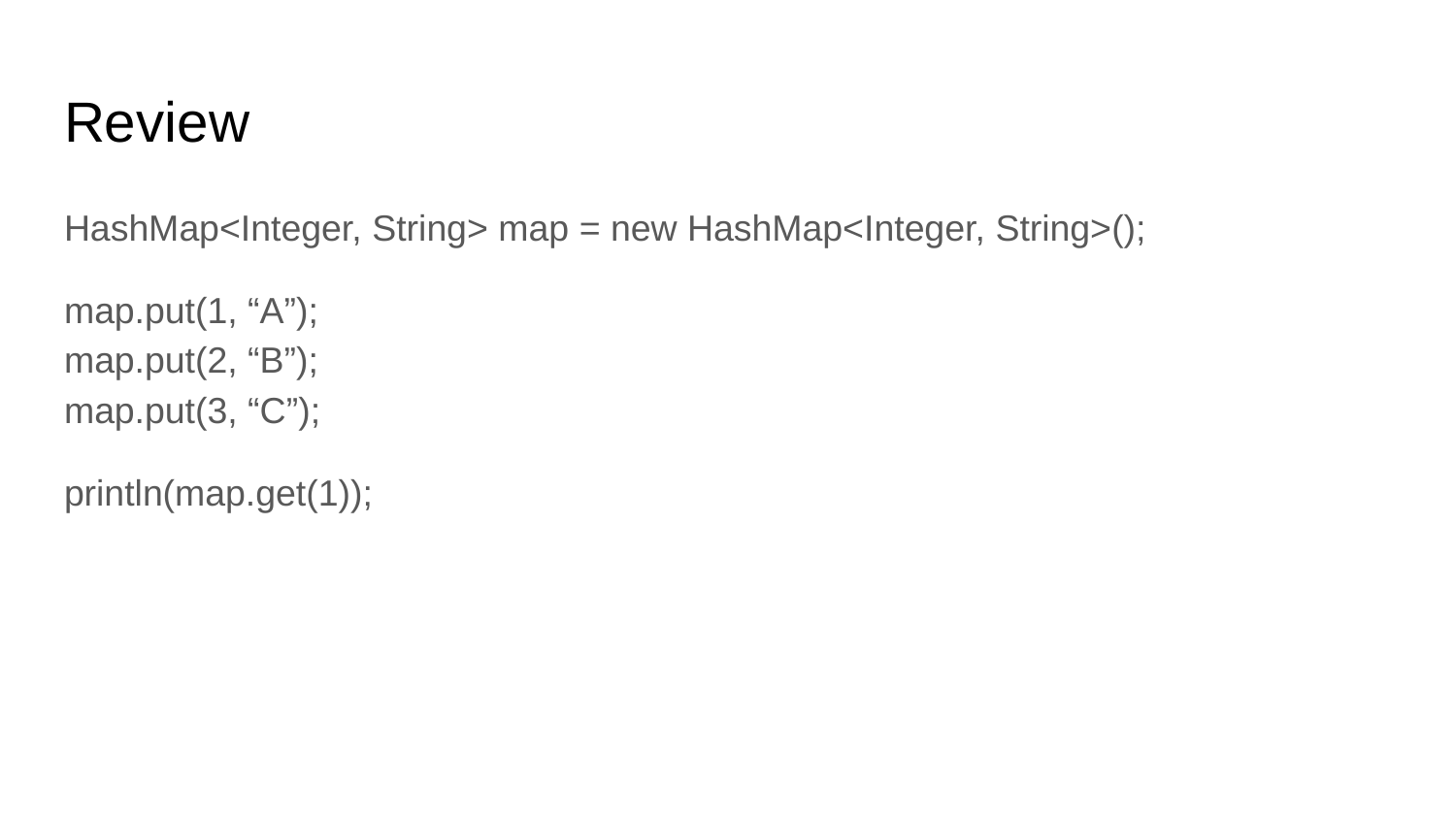

# Review
HashMap<Integer, String> map = new HashMap<Integer, String>();
map.put(1, “A”);
map.put(2, “B”);
map.put(3, “C”);
println(map.get(1));